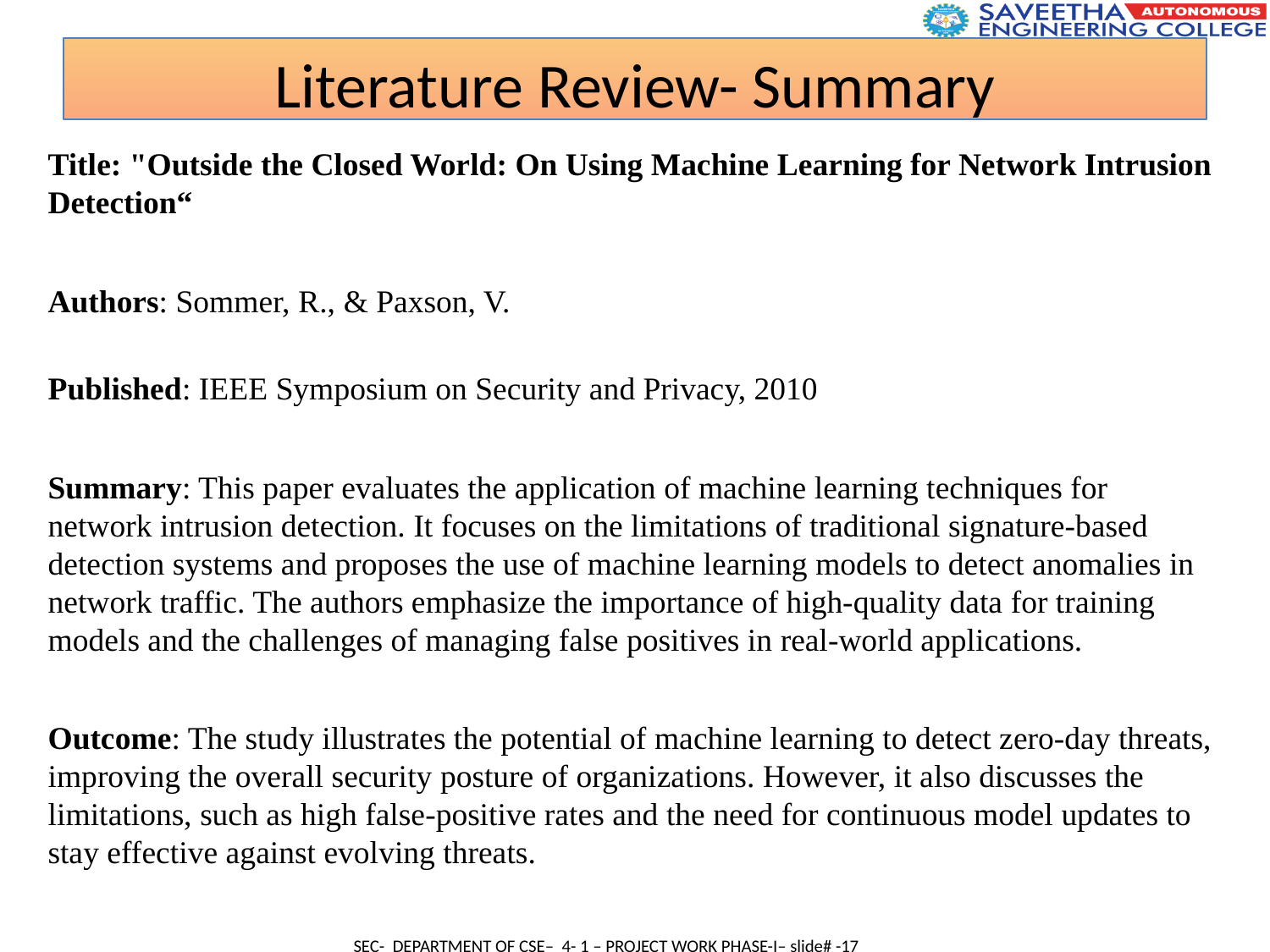

Literature Review- Summary
Title: "Outside the Closed World: On Using Machine Learning for Network Intrusion Detection“

Authors: Sommer, R., & Paxson, V.
Published: IEEE Symposium on Security and Privacy, 2010

Summary: This paper evaluates the application of machine learning techniques for network intrusion detection. It focuses on the limitations of traditional signature-based detection systems and proposes the use of machine learning models to detect anomalies in network traffic. The authors emphasize the importance of high-quality data for training models and the challenges of managing false positives in real-world applications.

Outcome: The study illustrates the potential of machine learning to detect zero-day threats, improving the overall security posture of organizations. However, it also discusses the limitations, such as high false-positive rates and the need for continuous model updates to stay effective against evolving threats.